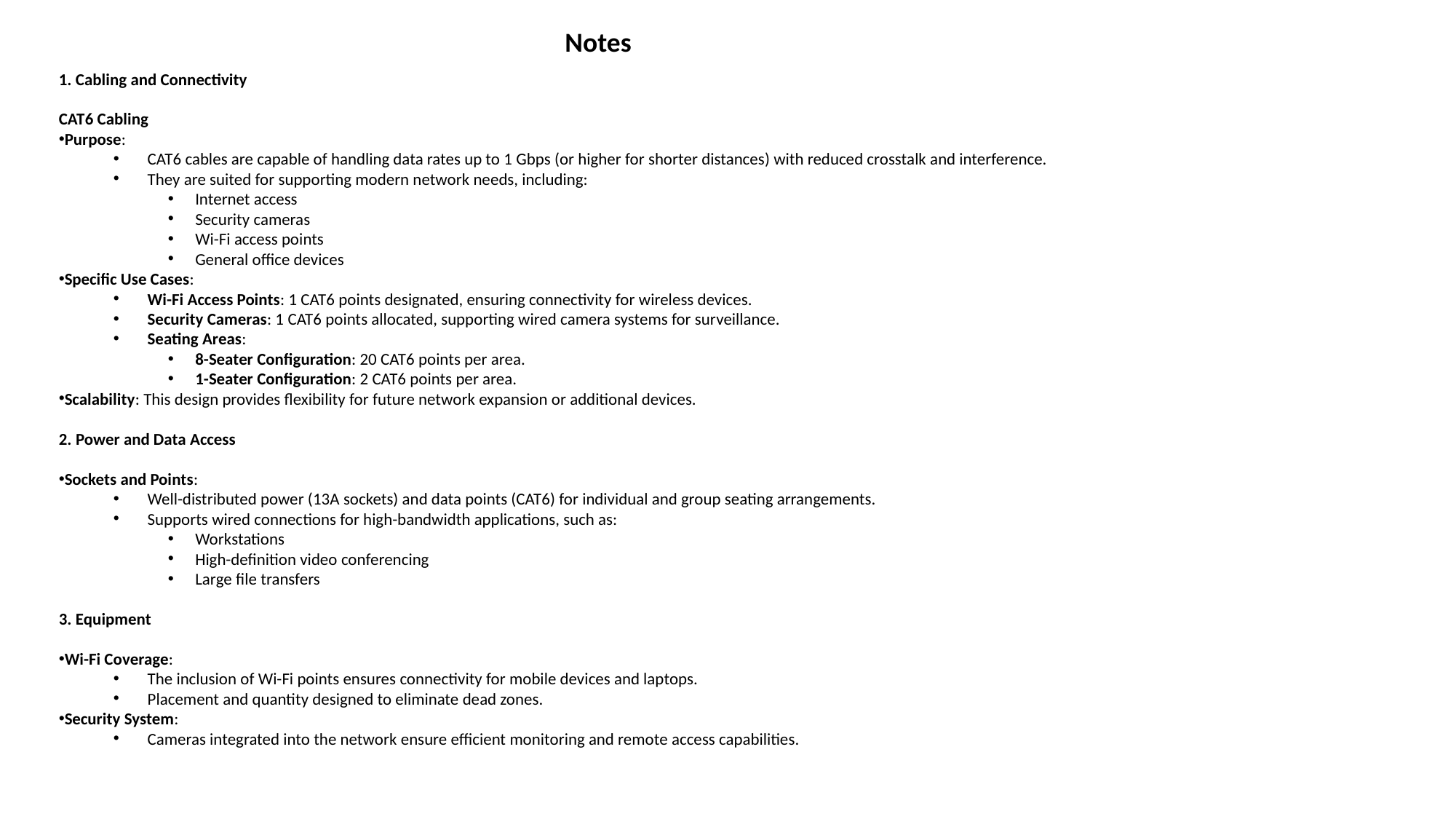

Notes
1. Cabling and Connectivity

CAT6 Cabling
Purpose:
CAT6 cables are capable of handling data rates up to 1 Gbps (or higher for shorter distances) with reduced crosstalk and interference.
They are suited for supporting modern network needs, including:
Internet access
Security cameras
Wi-Fi access points
General office devices
Specific Use Cases:
Wi-Fi Access Points: 1 CAT6 points designated, ensuring connectivity for wireless devices.
Security Cameras: 1 CAT6 points allocated, supporting wired camera systems for surveillance.
Seating Areas:
8-Seater Configuration: 20 CAT6 points per area.
1-Seater Configuration: 2 CAT6 points per area.
Scalability: This design provides flexibility for future network expansion or additional devices.

2. Power and Data Access

Sockets and Points:
Well-distributed power (13A sockets) and data points (CAT6) for individual and group seating arrangements.
Supports wired connections for high-bandwidth applications, such as:
Workstations
High-definition video conferencing
Large file transfers

3. Equipment

Wi-Fi Coverage:
The inclusion of Wi-Fi points ensures connectivity for mobile devices and laptops.
Placement and quantity designed to eliminate dead zones.
Security System:
Cameras integrated into the network ensure efficient monitoring and remote access capabilities.